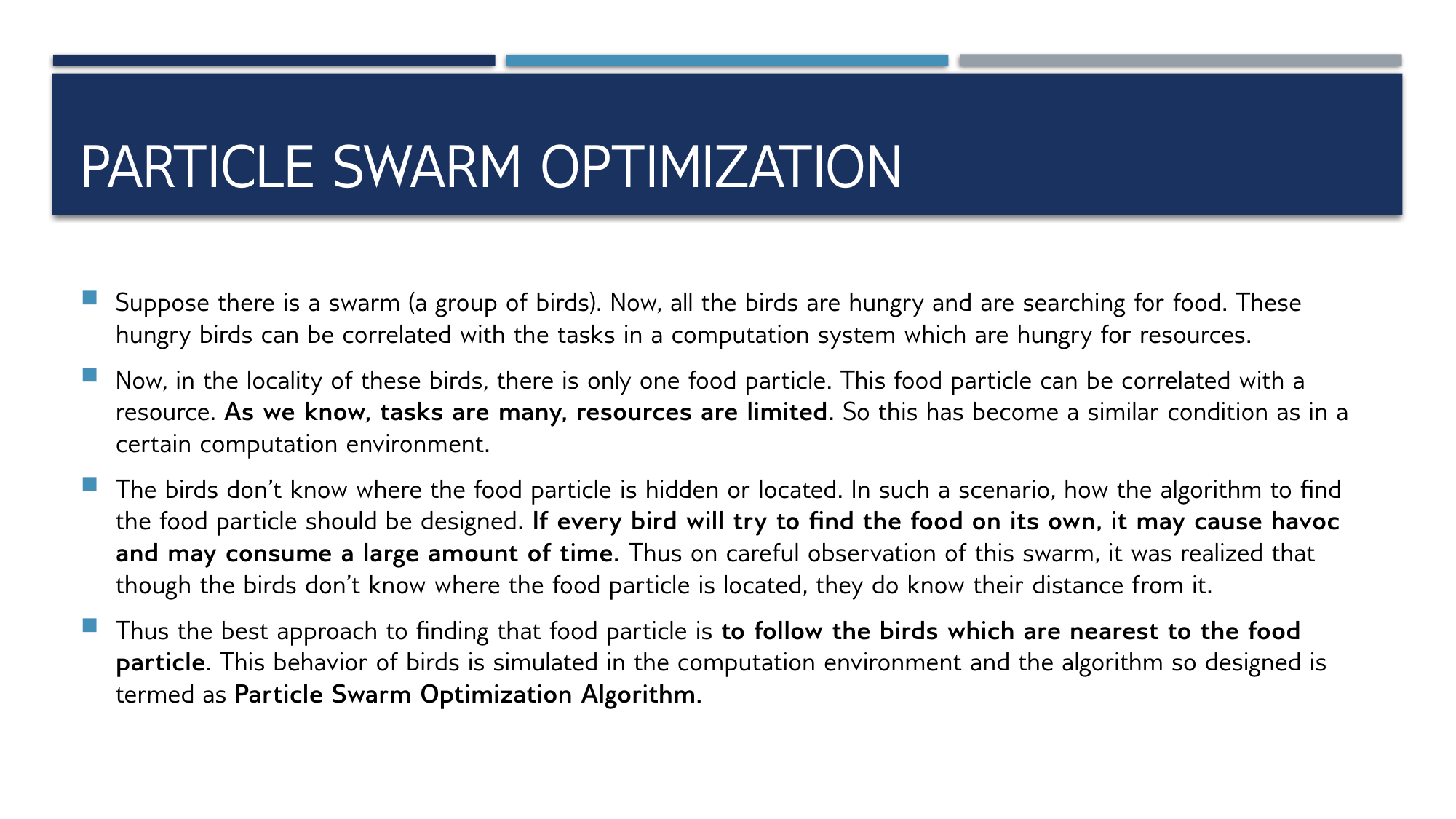

# particle SWARM OPTIMIZATION
Suppose there is a swarm (a group of birds). Now, all the birds are hungry and are searching for food. These hungry birds can be correlated with the tasks in a computation system which are hungry for resources.
Now, in the locality of these birds, there is only one food particle. This food particle can be correlated with a resource. As we know, tasks are many, resources are limited. So this has become a similar condition as in a certain computation environment.
The birds don’t know where the food particle is hidden or located. In such a scenario, how the algorithm to find the food particle should be designed. If every bird will try to find the food on its own, it may cause havoc and may consume a large amount of time. Thus on careful observation of this swarm, it was realized that though the birds don’t know where the food particle is located, they do know their distance from it.
Thus the best approach to finding that food particle is to follow the birds which are nearest to the food particle. This behavior of birds is simulated in the computation environment and the algorithm so designed is termed as Particle Swarm Optimization Algorithm.